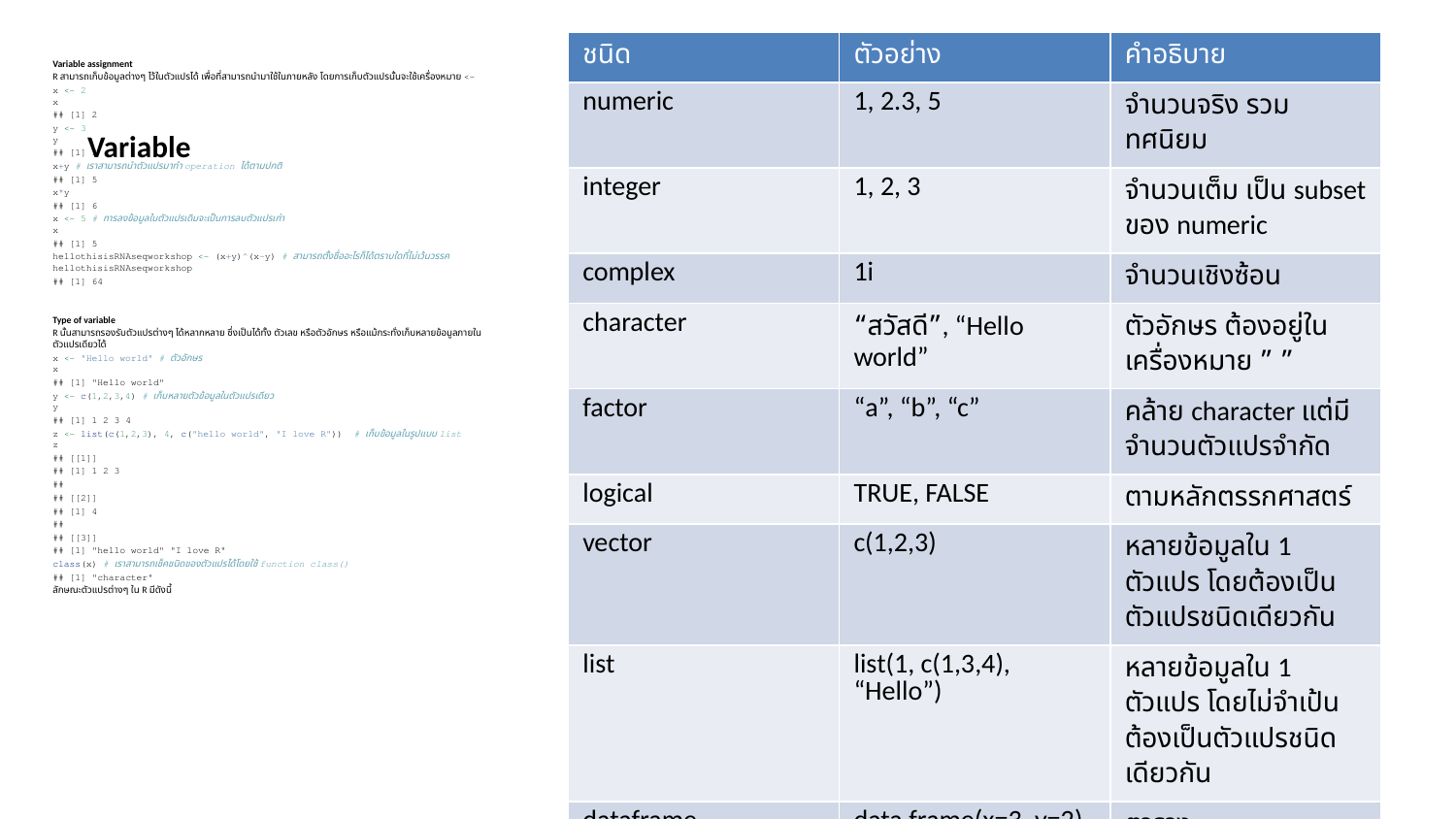

| ชนิด | ตัวอย่าง | คำอธิบาย |
| --- | --- | --- |
| numeric | 1, 2.3, 5 | จำนวนจริง รวมทศนิยม |
| integer | 1, 2, 3 | จำนวนเต็ม เป็น subset ของ numeric |
| complex | 1i | จำนวนเชิงซ้อน |
| character | “สวัสดี”, “Hello world” | ตัวอักษร ต้องอยู่ในเครื่องหมาย ” ” |
| factor | “a”, “b”, “c” | คล้าย character แต่มีจำนวนตัวแปรจำกัด |
| logical | TRUE, FALSE | ตามหลักตรรกศาสตร์ |
| vector | c(1,2,3) | หลายข้อมูลใน 1 ตัวแปร โดยต้องเป็นตัวแปรชนิดเดียวกัน |
| list | list(1, c(1,3,4), “Hello”) | หลายข้อมูลใน 1 ตัวแปร โดยไม่จำเป้นต้องเป็นตัวแปรชนิดเดียวกัน |
| dataframe | data.frame(x=3, y=2) | ตาราง |
# Variable
Variable assignment
R สามารถเก็บข้อมูลต่างๆ ไว้ในตัวแปรได้ เพื่อที่สามารถนำมาใช้ในภายหลัง โดยการเก็บตัวแปรนั้นจะใช้เครื่องหมาย <-
x <- 2
x
## [1] 2
y <- 3
y
## [1] 3
x+y # เราสามารถนำตัวแปรมาทำ operation ได้ตามปกติ
## [1] 5
x*y
## [1] 6
x <- 5 # การลงข้อมูลในตัวแปรเดิมจะเป็นการลบตัวแปรเก่า
x
## [1] 5
hellothisisRNAseqworkshop <- (x+y)^(x-y) # สามารถตั้งชื่ออะไรก็ได้ตราบใดที่ไม่เว้นวรรค
hellothisisRNAseqworkshop
## [1] 64
Type of variable
R นั้นสามารถรองรับตัวแปรต่างๆ ได้หลากหลาย ซึ่งเป็นได้ทั้ง ตัวเลข หรือตัวอักษร หรือแม้กระทั่งเก็บหลายข้อมูลภายในตัวแปรเดียวได้
x <- "Hello world" # ตัวอักษร
x
## [1] "Hello world"
y <- c(1,2,3,4) # เก็บหลายตัวข้อมูลในตัวแปรเดียว
y
## [1] 1 2 3 4
z <- list(c(1,2,3), 4, c("hello world", "I love R"))  # เก็บข้อมูลในรูปแบบ list
z
## [[1]]
## [1] 1 2 3
##
## [[2]]
## [1] 4
##
## [[3]]
## [1] "hello world" "I love R"
class(x) # เราสามารถเช็คชนิดของตัวแปรได้โดยใช้ function class()
## [1] "character"
ลักษณะตัวแปรต่างๆ ใน R มีดังนี้